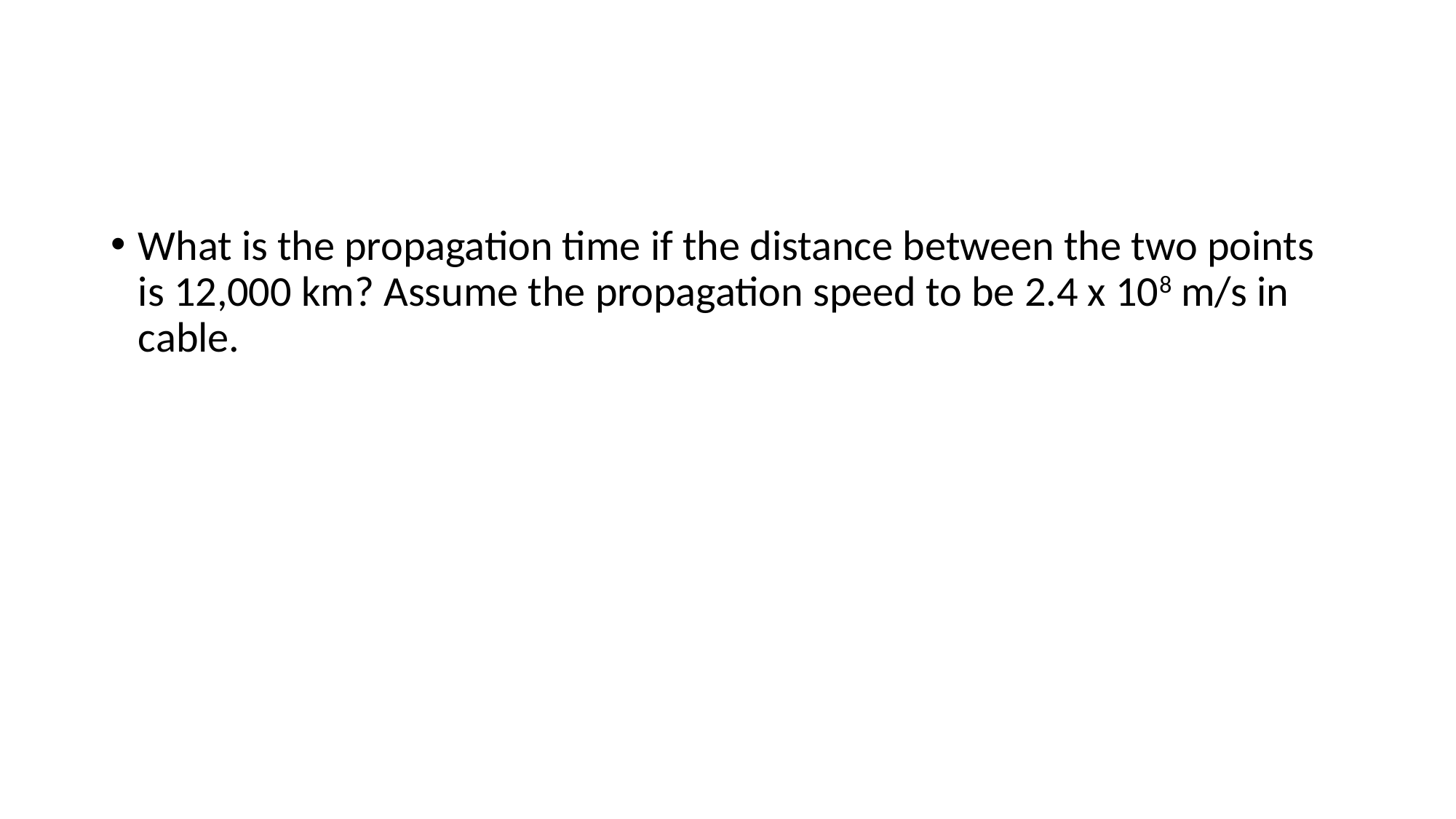

#
What is the propagation time if the distance between the two points is 12,000 km? Assume the propagation speed to be 2.4 x 108 m/s in cable.